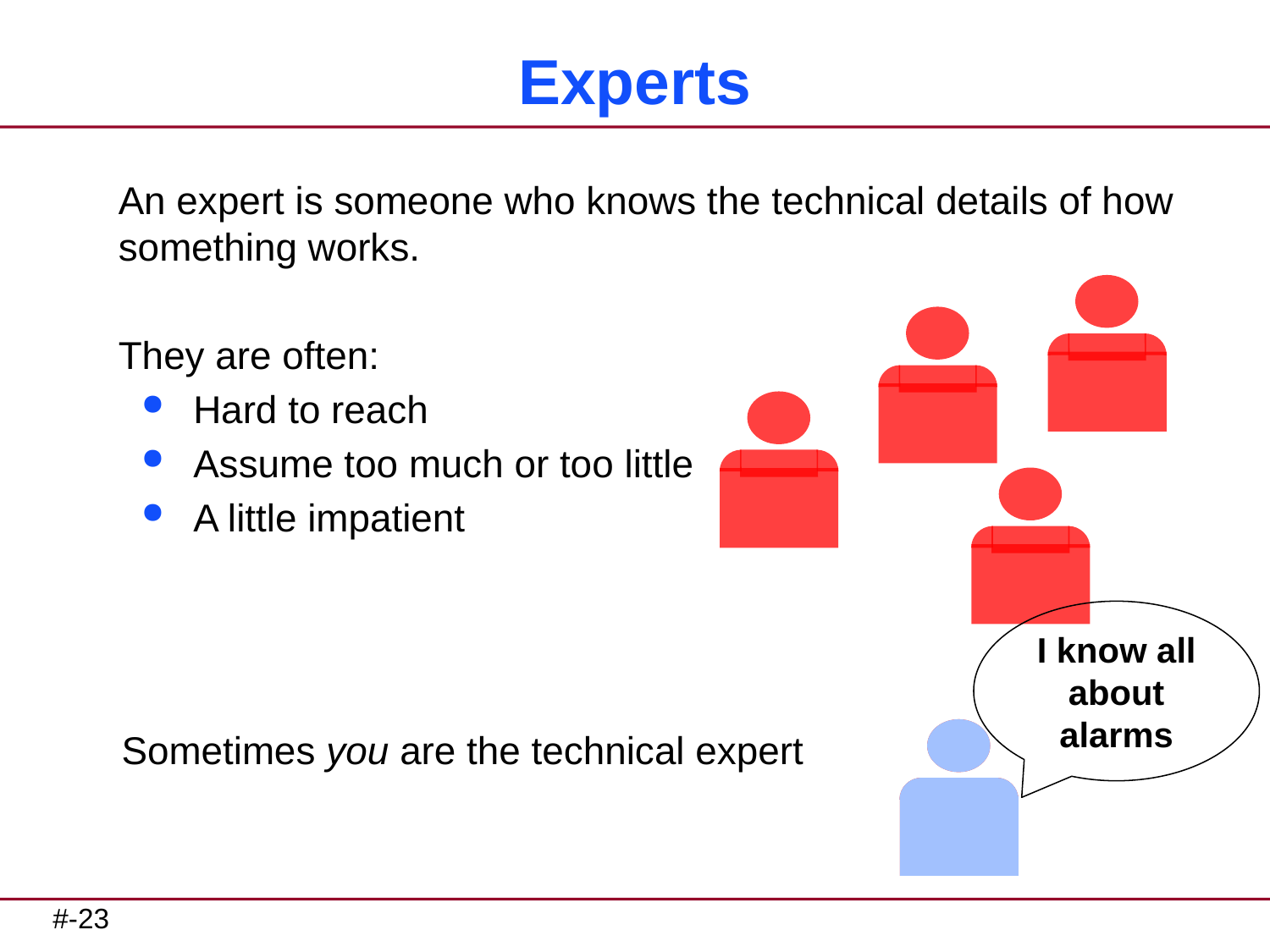

# Experts
An expert is someone who knows the technical details of how something works.

They are often:
Hard to reach
Assume too much or too little
A little impatient

I know all about alarms
Sometimes you are the technical expert